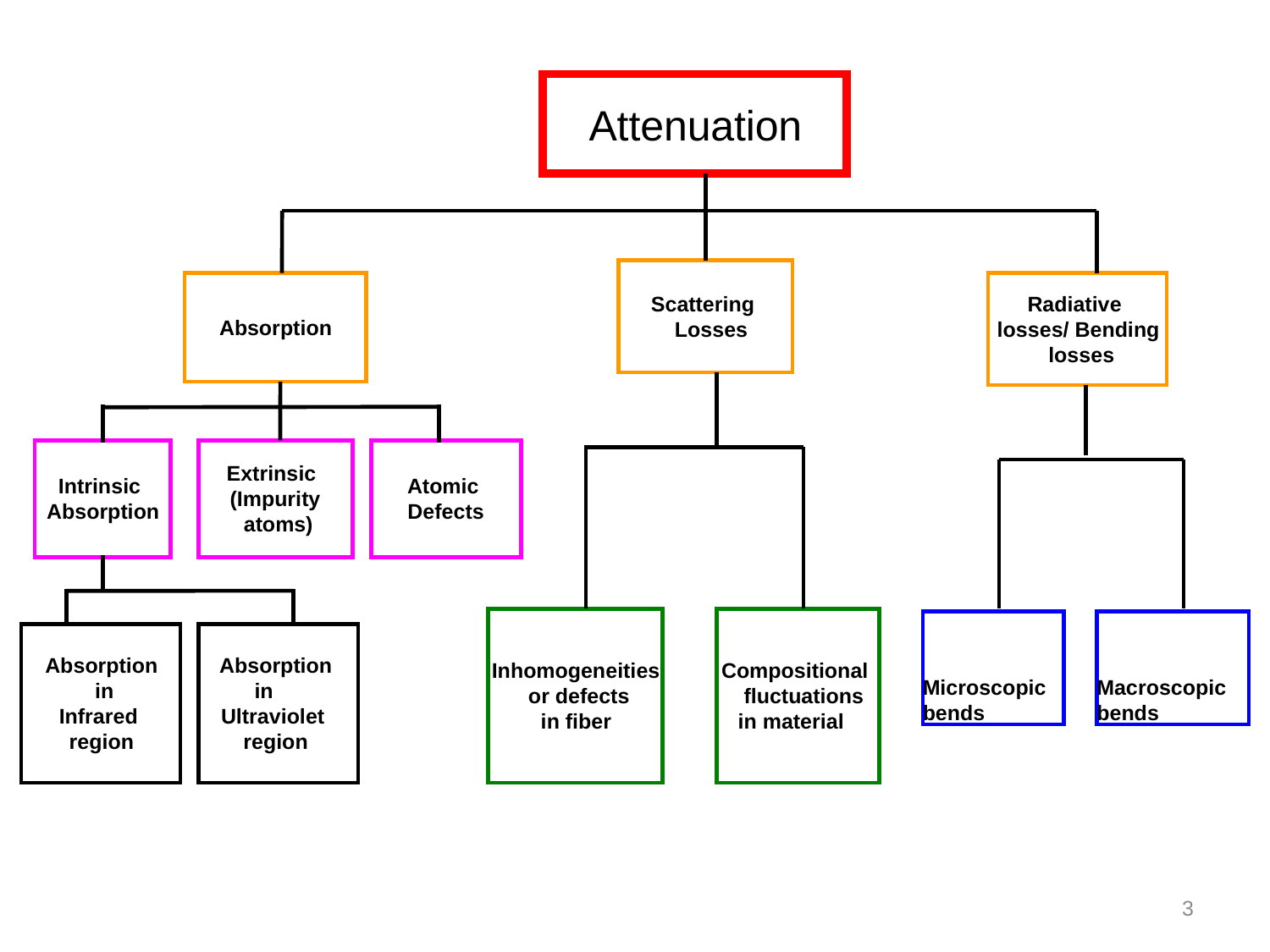

# Attenuation

Scattering  Losses
Radiative  losses/ Bending  losses
Absorption

Extrinsic  (Impurity  atoms)

Intrinsic  Absorption
Atomic  Defects

Microscopic  bends

Macroscopic  bends

Absorption  in
Infrared  region
Absorption  in      Ultraviolet  region
Inhomogeneities  or defects
in fiber
Compositional  fluctuations  in material

3